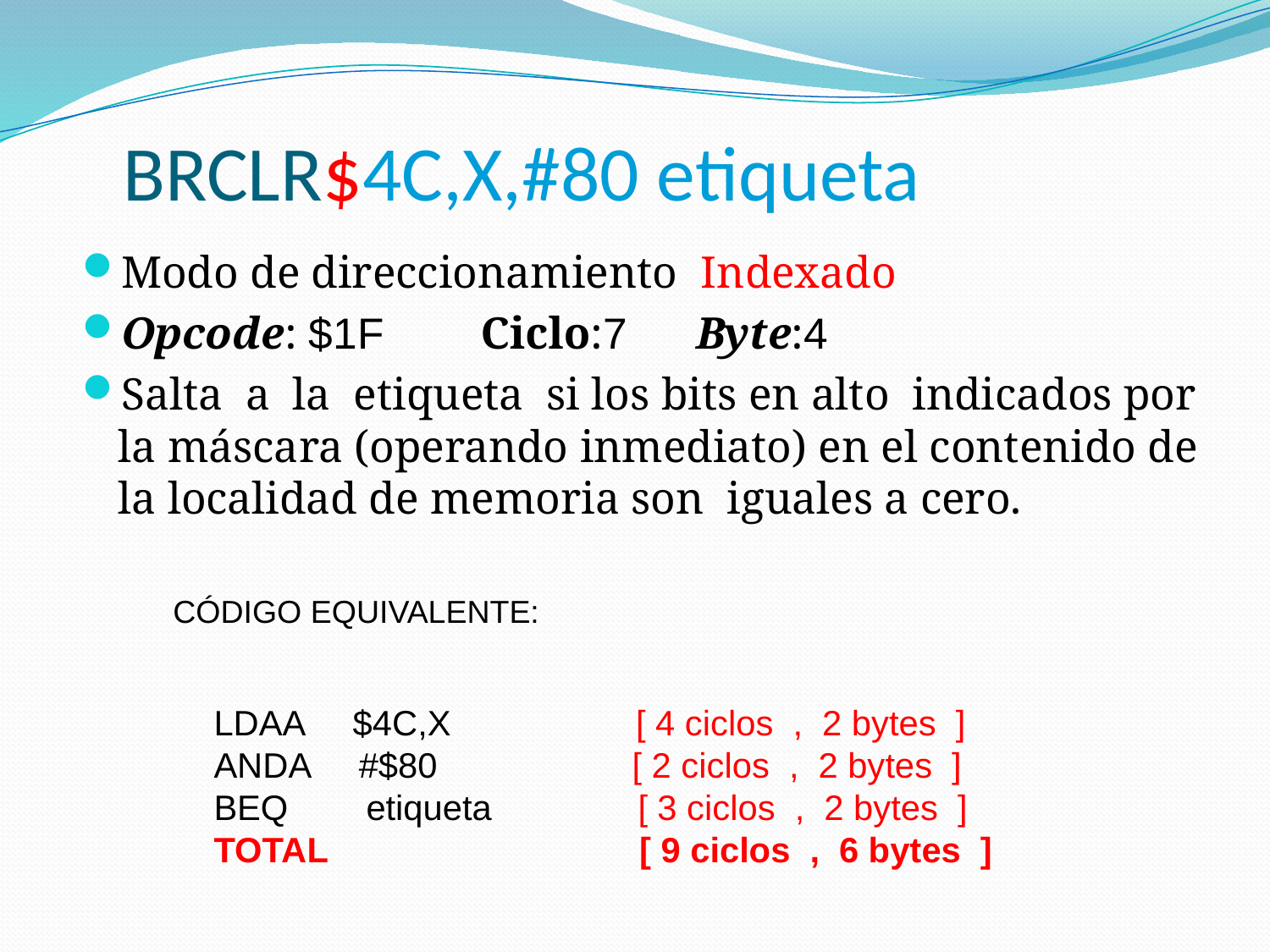

# BRCLR$4C,X,#80 etiqueta
Modo de direccionamiento  Indexado
Opcode: $1F        Ciclo:7      Byte:4
Salta  a  la  etiqueta  si los bits en alto  indicados por la máscara (operando inmediato) en el contenido de la localidad de memoria son  iguales a cero.
CÓDIGO EQUIVALENTE:
LDAA     $4C,X                   [ 4 ciclos  ,  2 bytes  ]
ANDA     #$80                    [ 2 ciclos  ,  2 bytes  ]
BEQ        etiqueta               [ 3 ciclos  ,  2 bytes  ]
TOTAL                                [ 9 ciclos  ,  6 bytes  ]